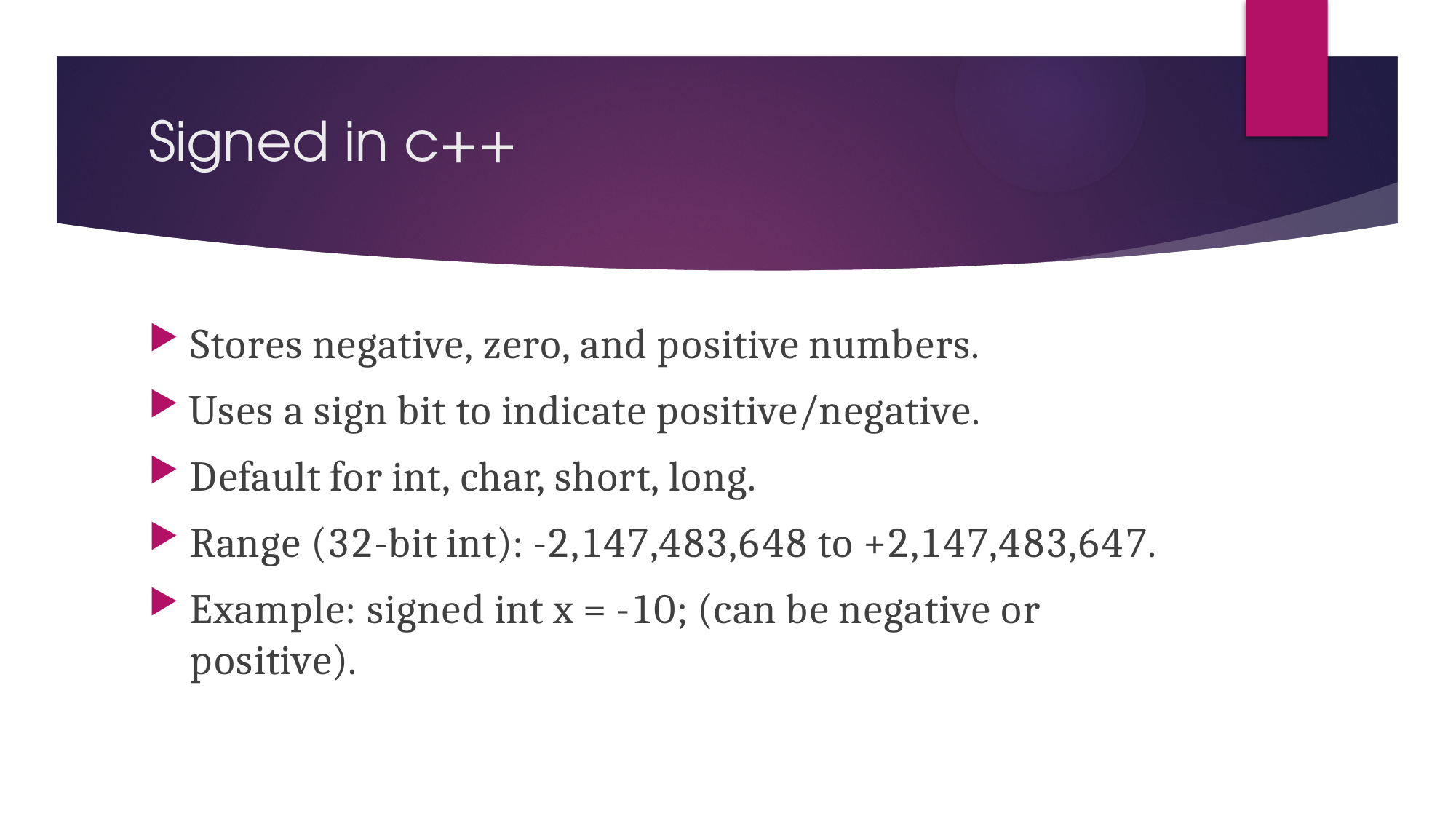

# Signed in c++
Stores negative, zero, and positive numbers.
Uses a sign bit to indicate positive/negative.
Default for int, char, short, long.
Range (32-bit int): -2,147,483,648 to +2,147,483,647.
Example: signed int x = -10; (can be negative or positive).